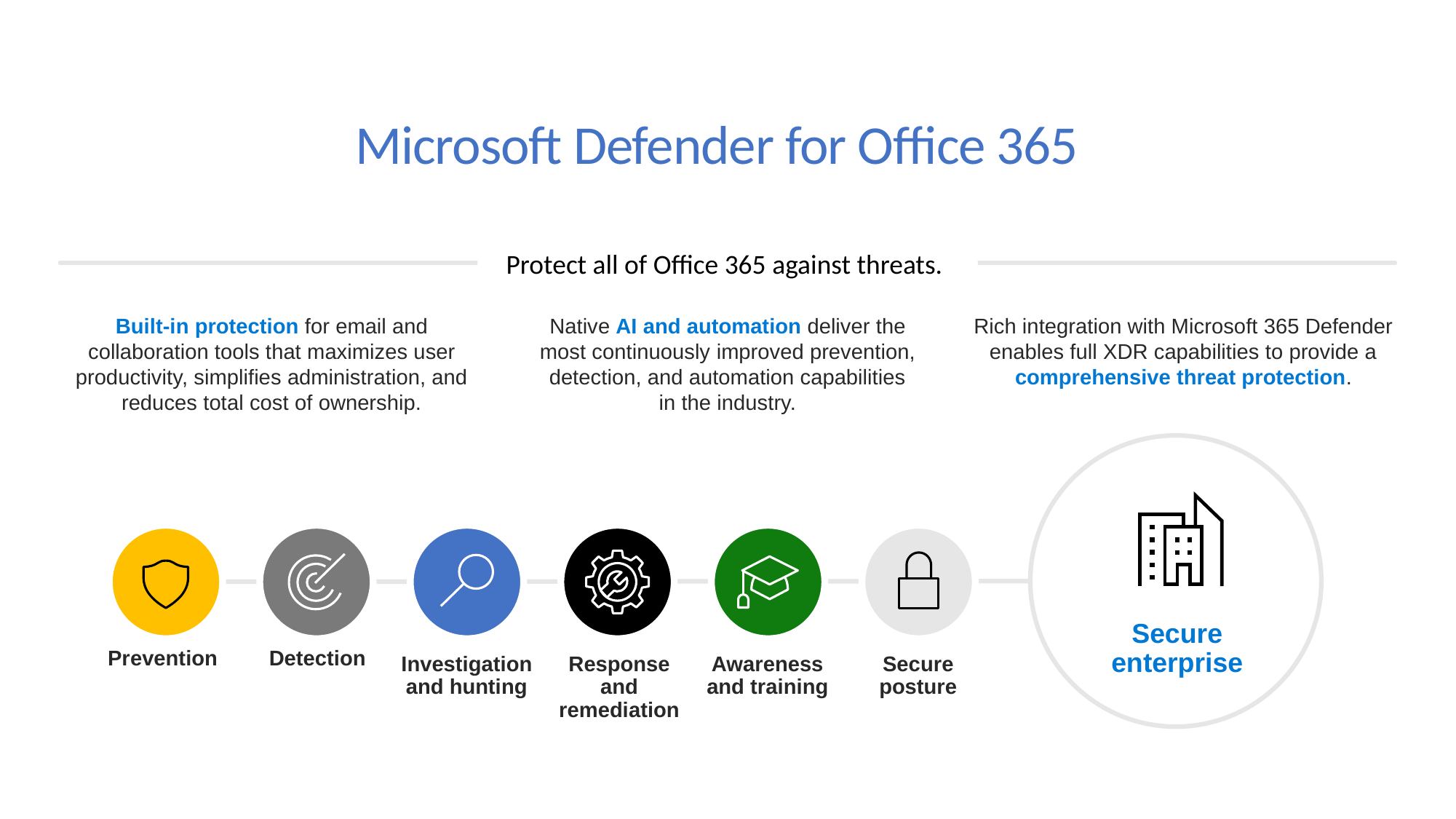

# Microsoft Defender for Office 365

Microsoft Defender for Office 365
Protect all of Office 365 against threats.
Built-in protection for email and collaboration tools that maximizes user productivity, simplifies administration, and reduces total cost of ownership.

Native AI and automation deliver the
most continuously improved prevention, detection, and automation capabilities
in the industry.

Rich integration with Microsoft 365 Defender enables full XDR capabilities to provide a comprehensive threat protection.

Secure enterprise
Prevention
Detection
Investigation and hunting
Response and remediation
Awareness and training
Secure posture